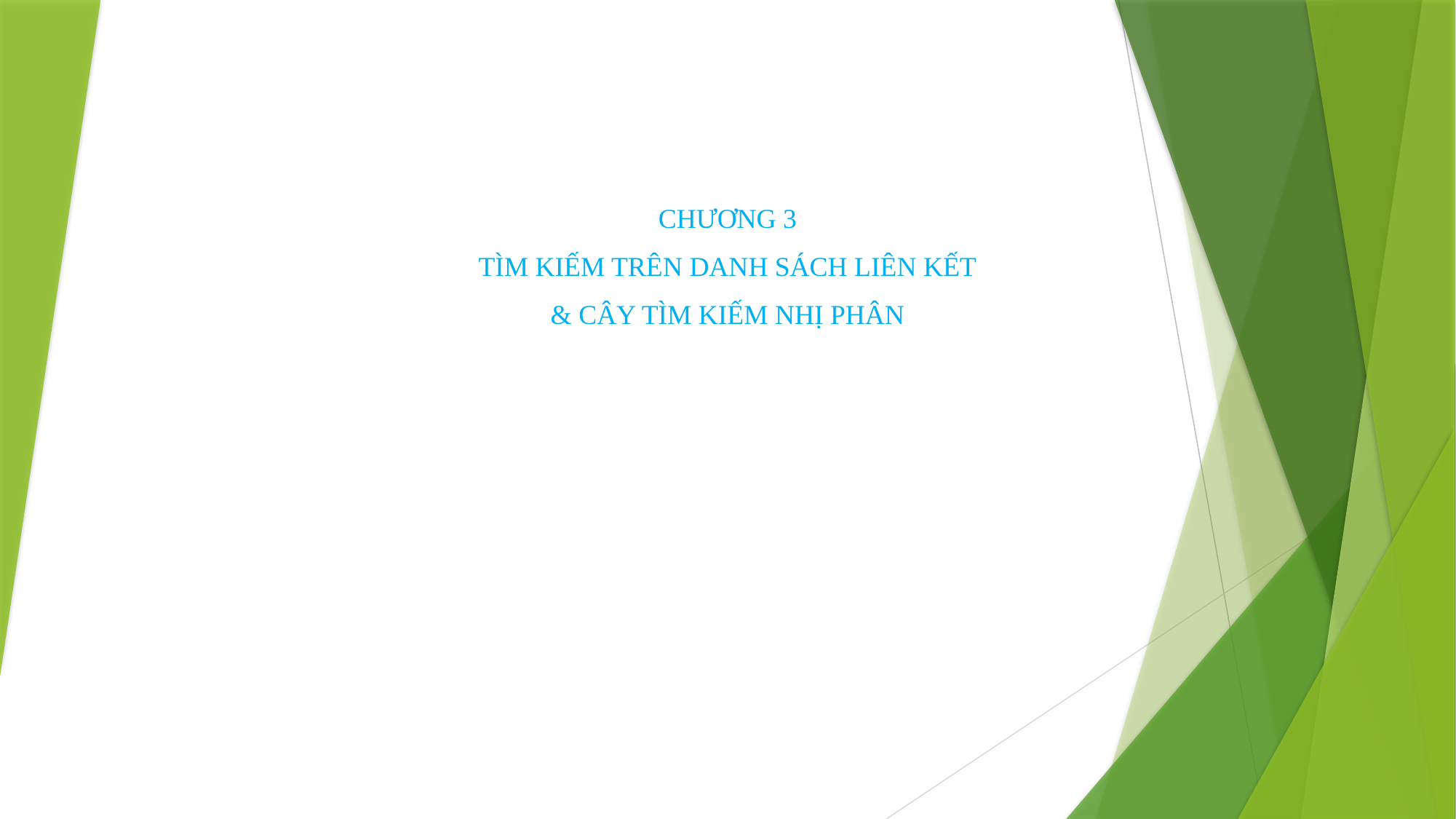

CHƯƠNG 3
TÌM KIẾM TRÊN DANH SÁCH LIÊN KẾT
& CÂY TÌM KIẾM NHỊ PHÂN